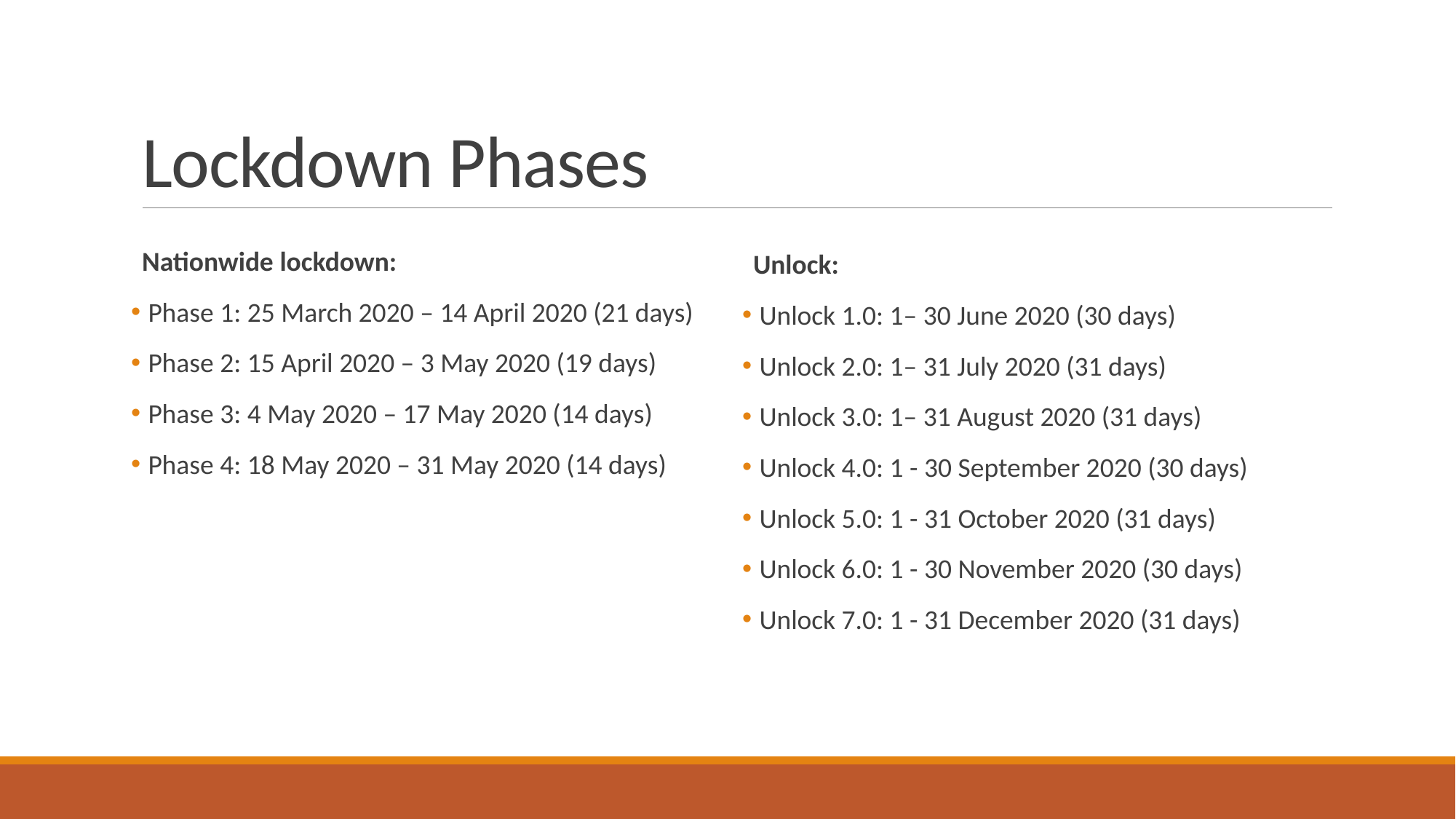

# Lockdown Phases
Nationwide lockdown:
 Phase 1: 25 March 2020 – 14 April 2020 (21 days)
 Phase 2: 15 April 2020 – 3 May 2020 (19 days)
 Phase 3: 4 May 2020 – 17 May 2020 (14 days)
 Phase 4: 18 May 2020 – 31 May 2020 (14 days)

Unlock:
 Unlock 1.0: 1– 30 June 2020 (30 days)
 Unlock 2.0: 1– 31 July 2020 (31 days)
 Unlock 3.0: 1– 31 August 2020 (31 days)
 Unlock 4.0: 1 - 30 September 2020 (30 days)
 Unlock 5.0: 1 - 31 October 2020 (31 days)
 Unlock 6.0: 1 - 30 November 2020 (30 days)
 Unlock 7.0: 1 - 31 December 2020 (31 days)